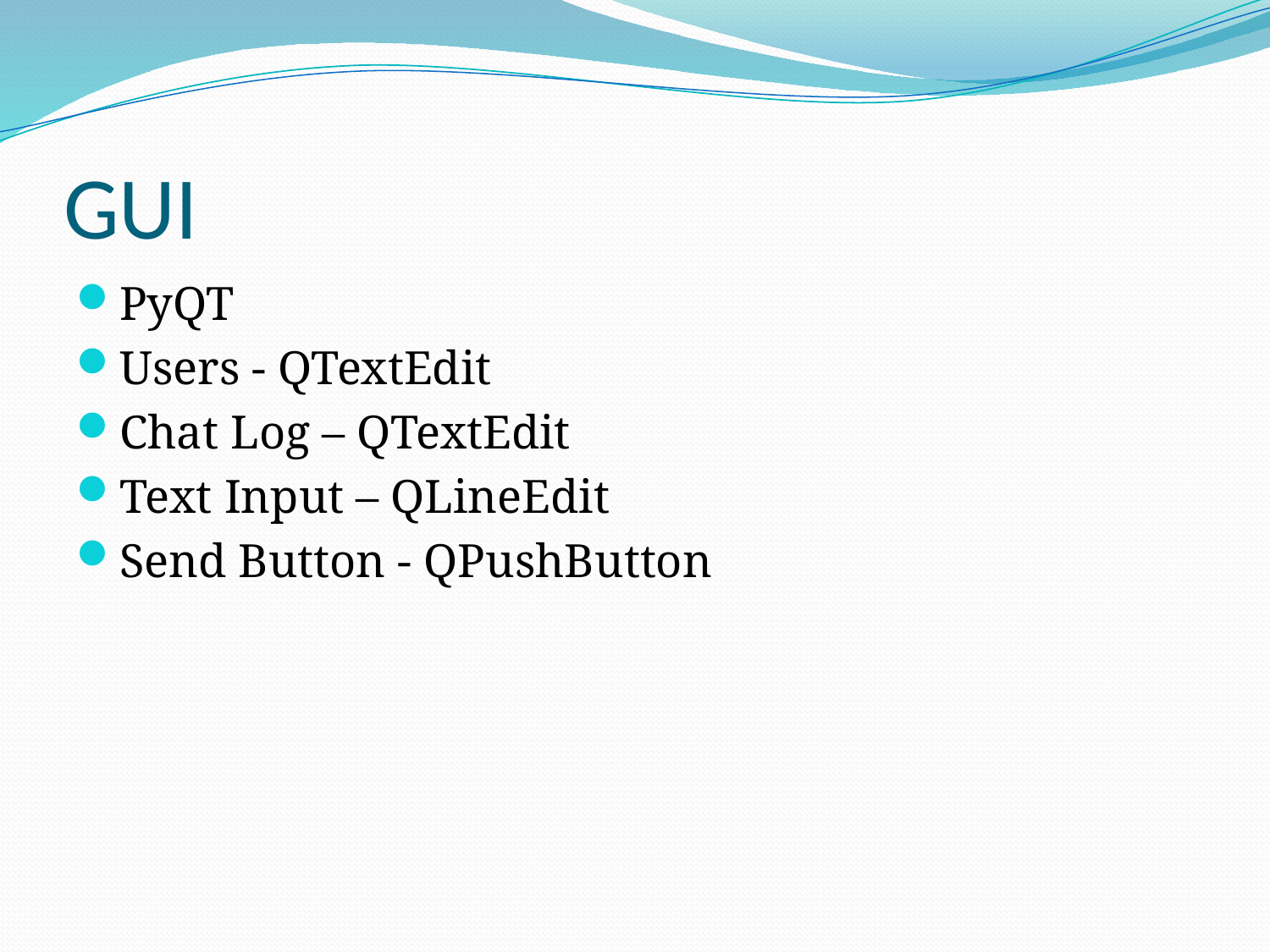

# GUI
PyQT
Users - QTextEdit
Chat Log – QTextEdit
Text Input – QLineEdit
Send Button - QPushButton